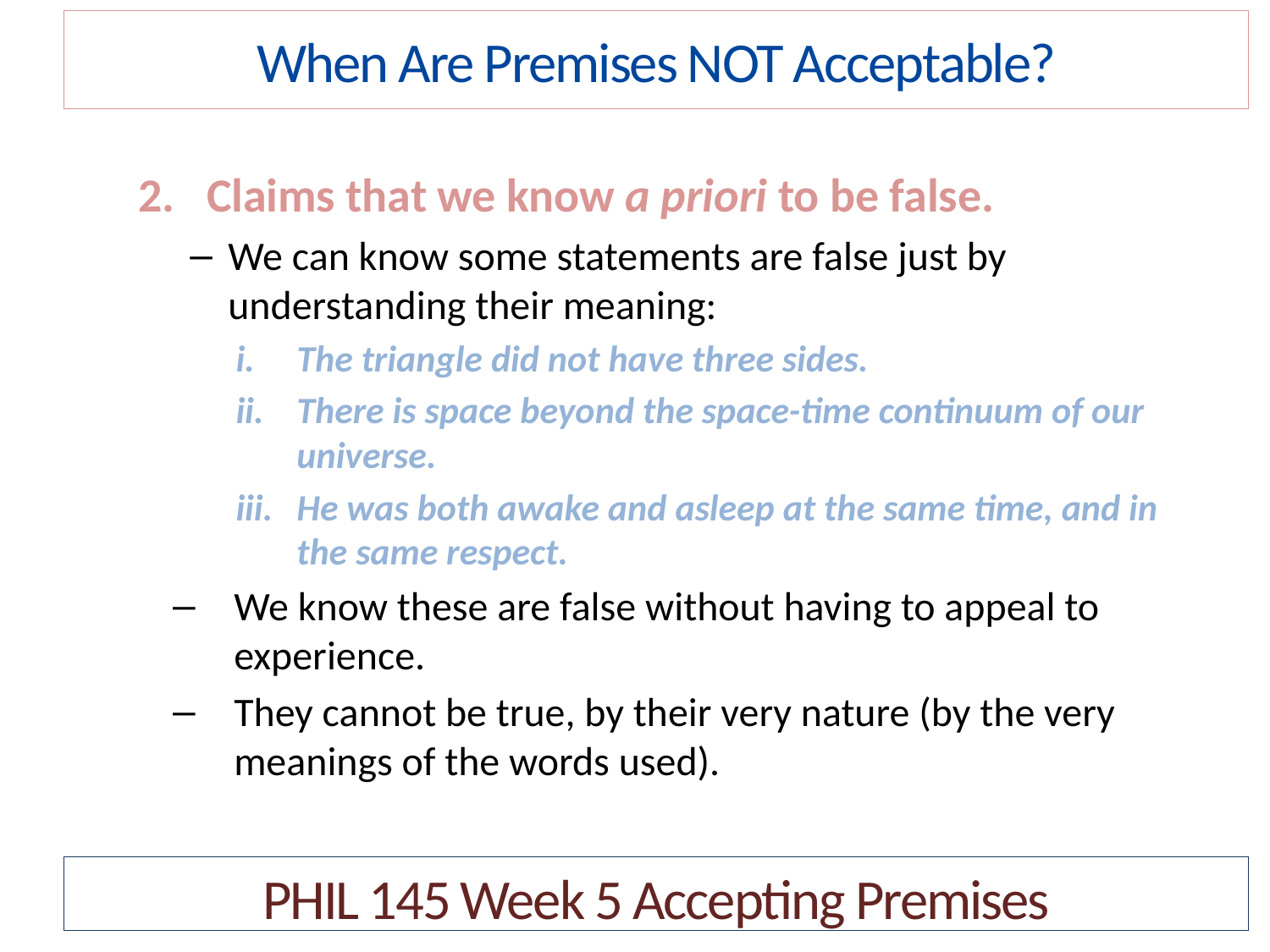

When Are Premises NOT Acceptable?
Claims that we know a priori to be false.
We can know some statements are false just by understanding their meaning:
The triangle did not have three sides.
There is space beyond the space-time continuum of our universe.
He was both awake and asleep at the same time, and in the same respect.
We know these are false without having to appeal to experience.
They cannot be true, by their very nature (by the very meanings of the words used).
PHIL 145 Week 5 Accepting Premises